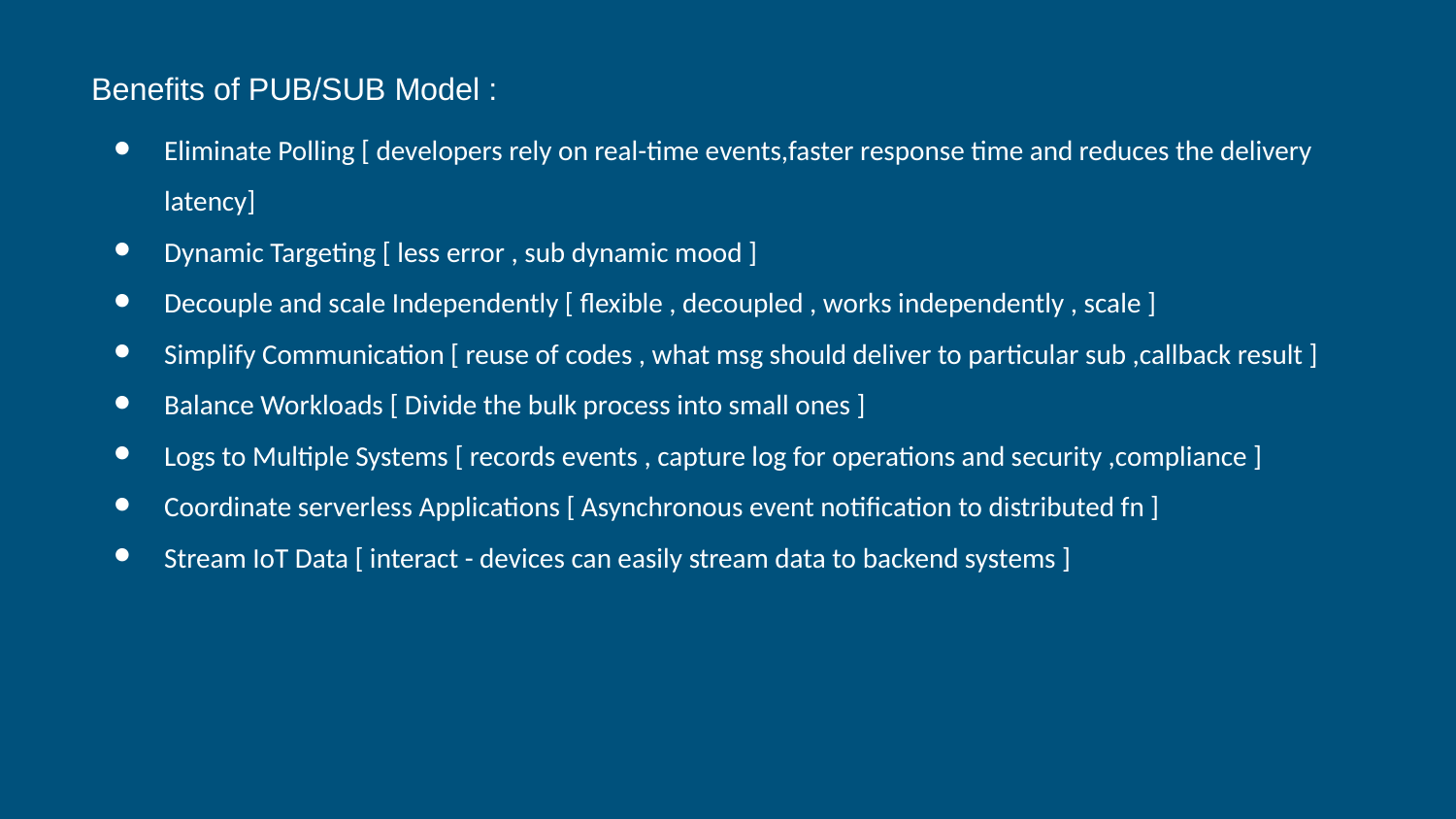

# Benefits of PUB/SUB Model :
Eliminate Polling [ developers rely on real-time events,faster response time and reduces the delivery latency]
Dynamic Targeting [ less error , sub dynamic mood ]
Decouple and scale Independently [ flexible , decoupled , works independently , scale ]
Simplify Communication [ reuse of codes , what msg should deliver to particular sub ,callback result ]
Balance Workloads [ Divide the bulk process into small ones ]
Logs to Multiple Systems [ records events , capture log for operations and security ,compliance ]
Coordinate serverless Applications [ Asynchronous event notification to distributed fn ]
Stream IoT Data [ interact - devices can easily stream data to backend systems ]